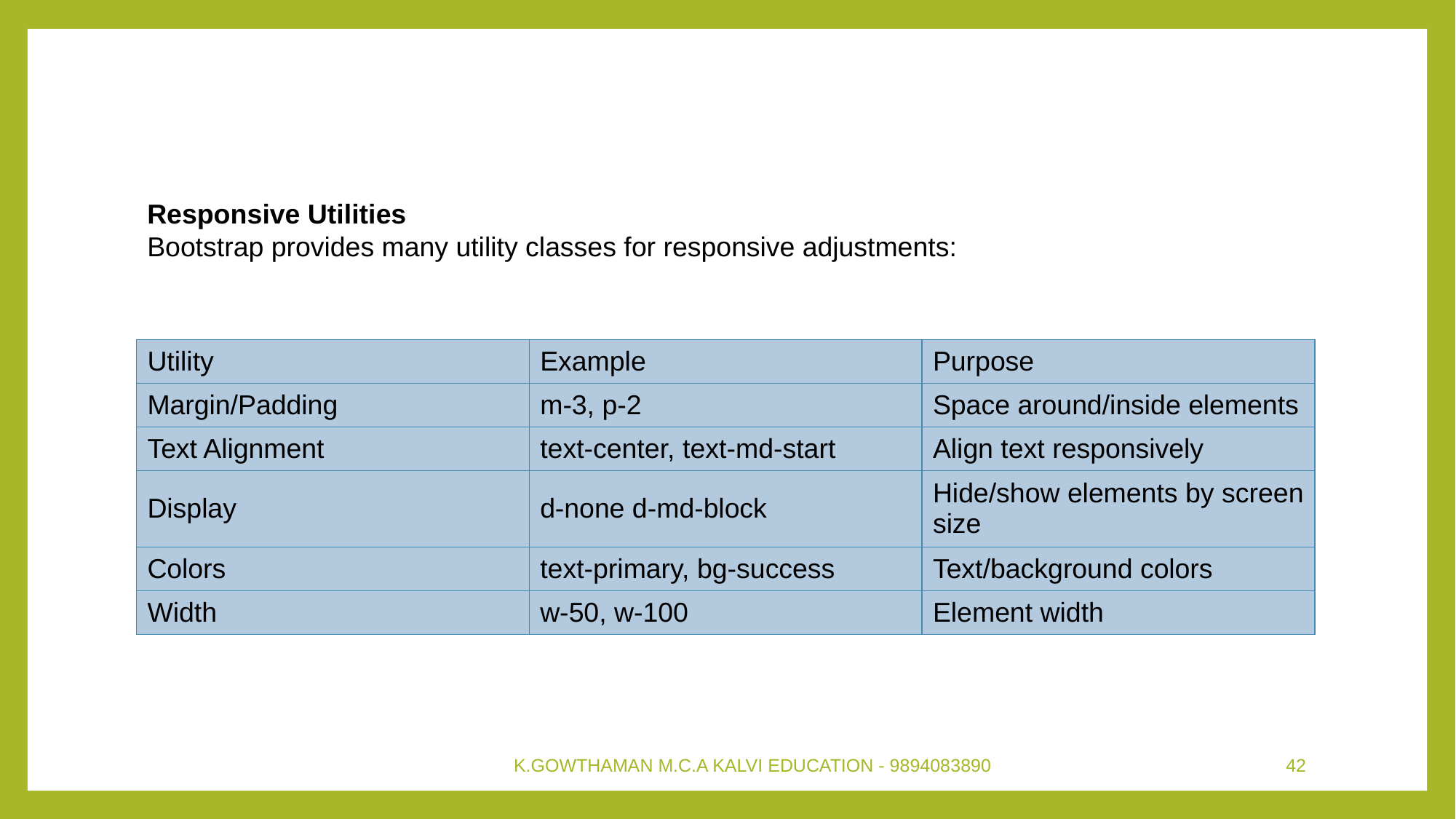

Responsive Utilities
Bootstrap provides many utility classes for responsive adjustments:
| Utility | Example | Purpose |
| --- | --- | --- |
| Margin/Padding | m-3, p-2 | Space around/inside elements |
| Text Alignment | text-center, text-md-start | Align text responsively |
| Display | d-none d-md-block | Hide/show elements by screen size |
| Colors | text-primary, bg-success | Text/background colors |
| Width | w-50, w-100 | Element width |
K.GOWTHAMAN M.C.A KALVI EDUCATION - 9894083890
42